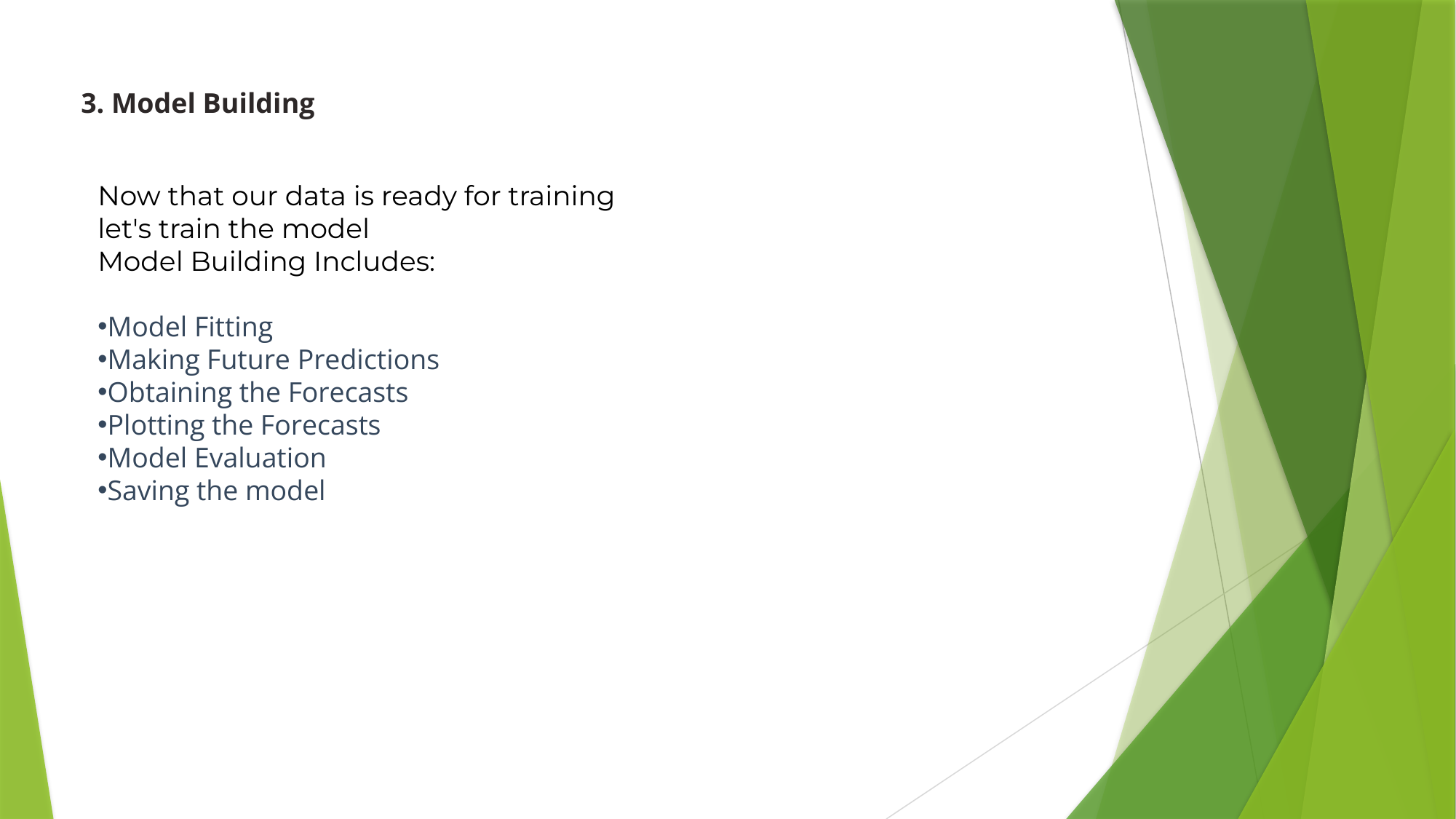

3. Model Building
Now that our data is ready for training let's train the model 
Model Building Includes:
Model Fitting
Making Future Predictions
Obtaining the Forecasts
Plotting the Forecasts
Model Evaluation
Saving the model